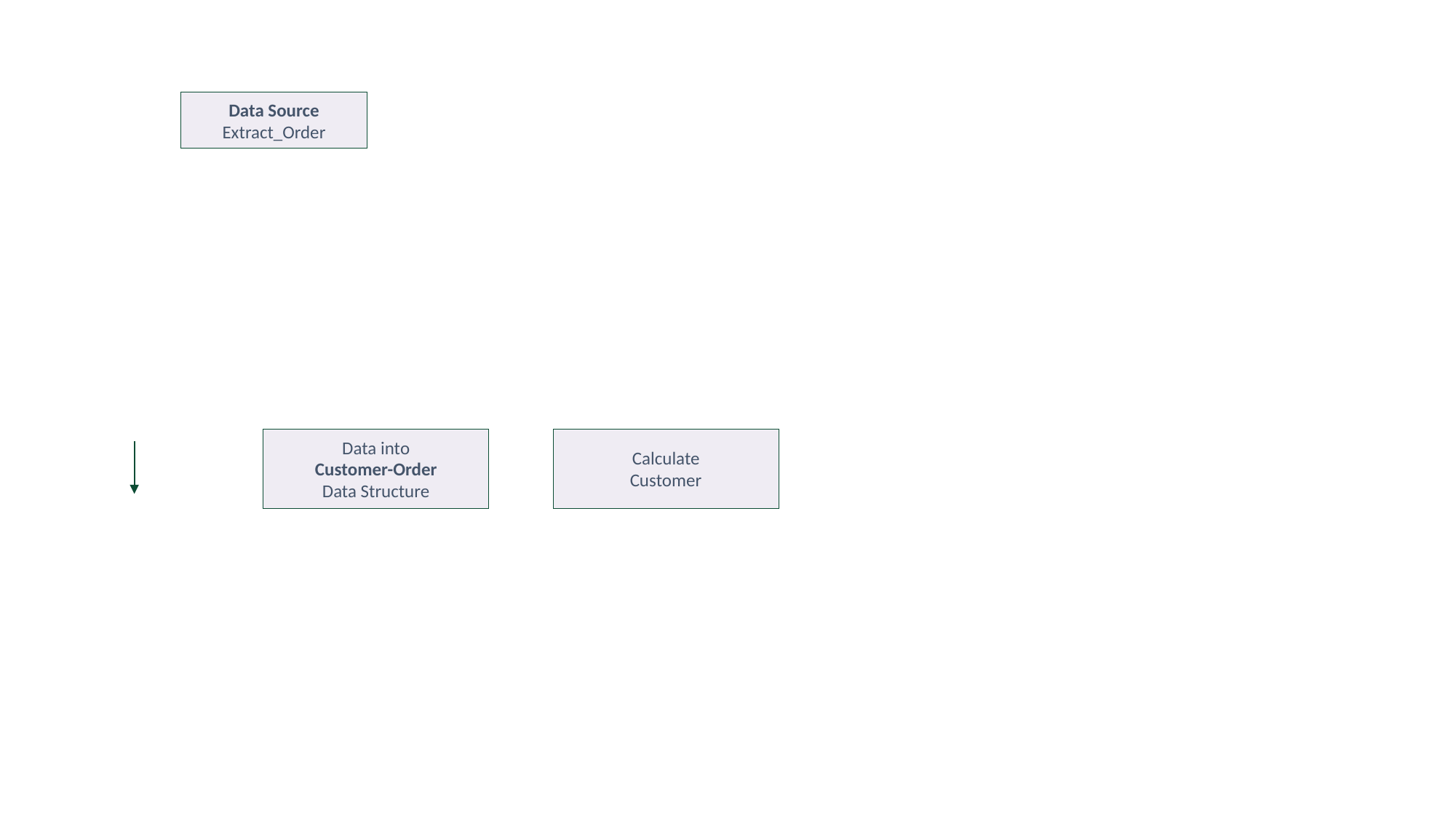

Data Source
Extract_Order
Calculate
Customer
Data into
Customer-Order
Data Structure